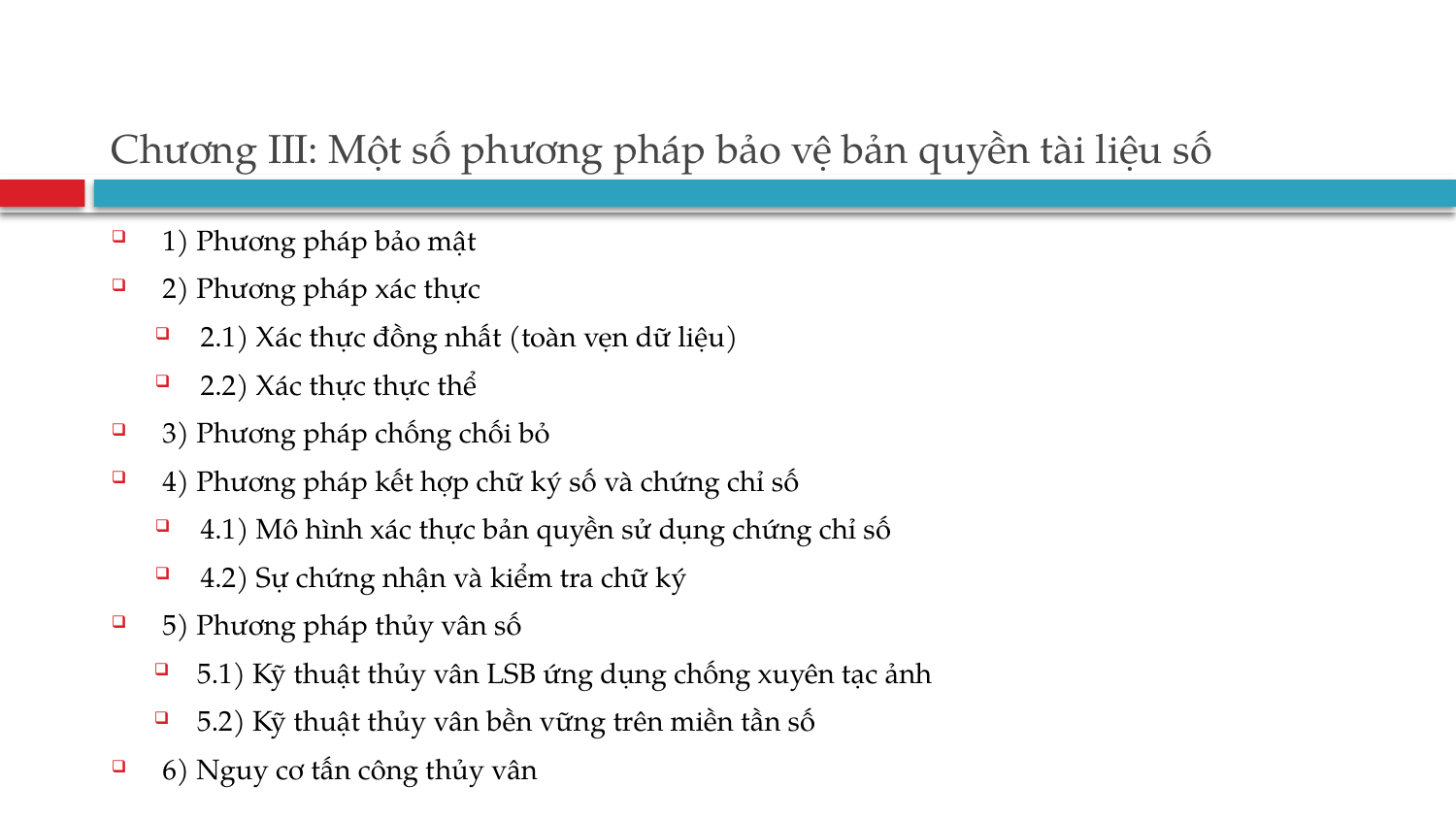

# Chương III: Một số phương pháp bảo vệ bản quyền tài liệu số
1) Phương pháp bảo mật
2) Phương pháp xác thực
2.1) Xác thực đồng nhất (toàn vẹn dữ liệu)
2.2) Xác thực thực thể
3) Phương pháp chống chối bỏ
4) Phương pháp kết hợp chữ ký số và chứng chỉ số
4.1) Mô hình xác thực bản quyền sử dụng chứng chỉ số
4.2) Sự chứng nhận và kiểm tra chữ ký
5) Phương pháp thủy vân số
5.1) Kỹ thuật thủy vân LSB ứng dụng chống xuyên tạc ảnh
5.2) Kỹ thuật thủy vân bền vững trên miền tần số
6) Nguy cơ tấn công thủy vân